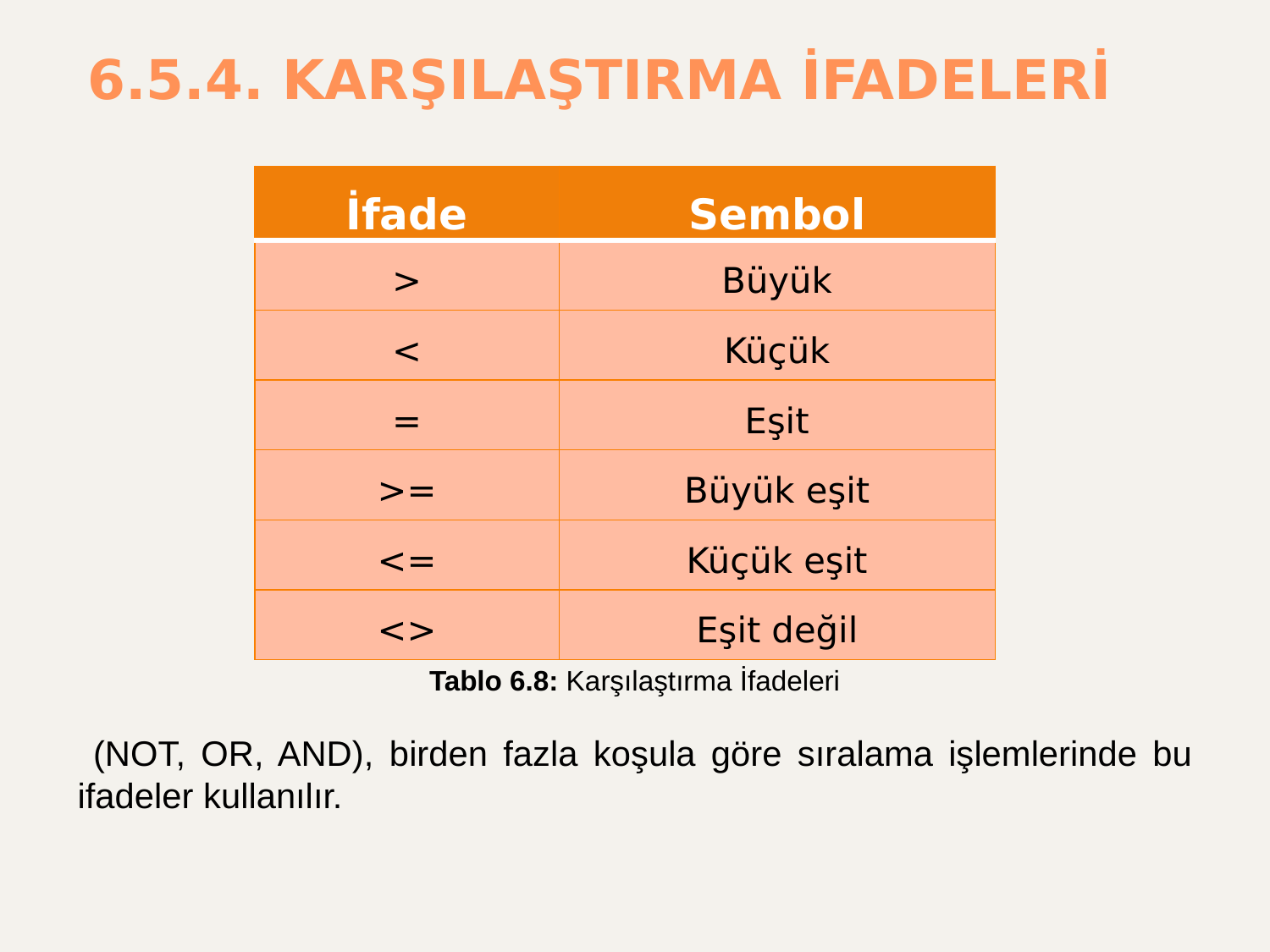

# 6.5.4. KARŞILAŞTIRMA İFADELERİ
| İfade | Sembol |
| --- | --- |
| > | Büyük |
| < | Küçük |
| = | Eşit |
| >= | Büyük eşit |
| <= | Küçük eşit |
| <> | Eşit değil |
Tablo 6.8: Karşılaştırma İfadeleri

 (NOT, OR, AND), birden fazla koşula göre sıralama işlemlerinde bu ifadeler kullanılır.